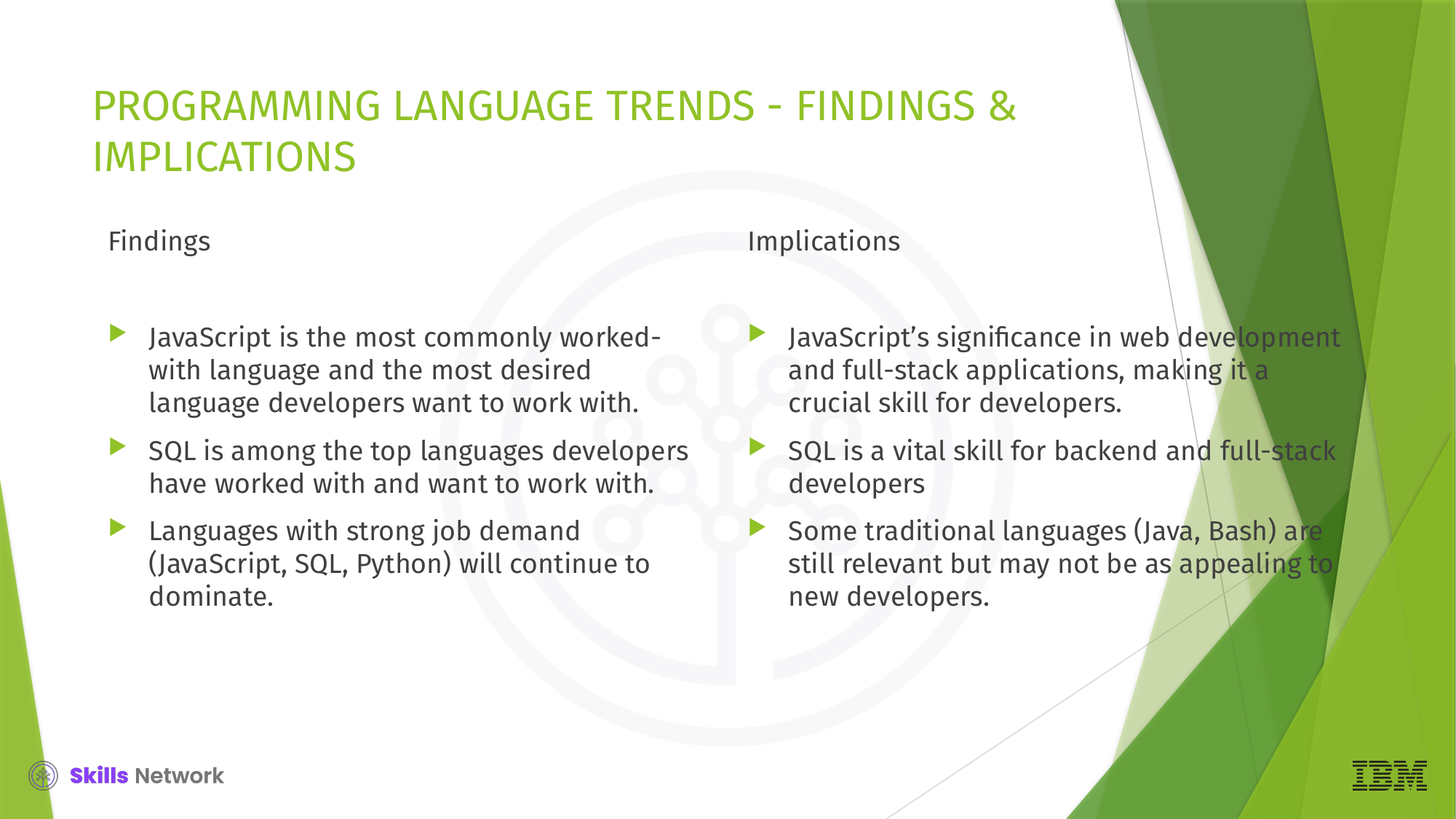

# PROGRAMMING LANGUAGE TRENDS - FINDINGS & IMPLICATIONS
Findings

JavaScript is the most commonly worked-with language and the most desired language developers want to work with.
SQL is among the top languages developers have worked with and want to work with.
Languages with strong job demand (JavaScript, SQL, Python) will continue to dominate.
Implications

JavaScript’s significance in web development and full-stack applications, making it a crucial skill for developers.
SQL is a vital skill for backend and full-stack developers
Some traditional languages (Java, Bash) are still relevant but may not be as appealing to new developers.